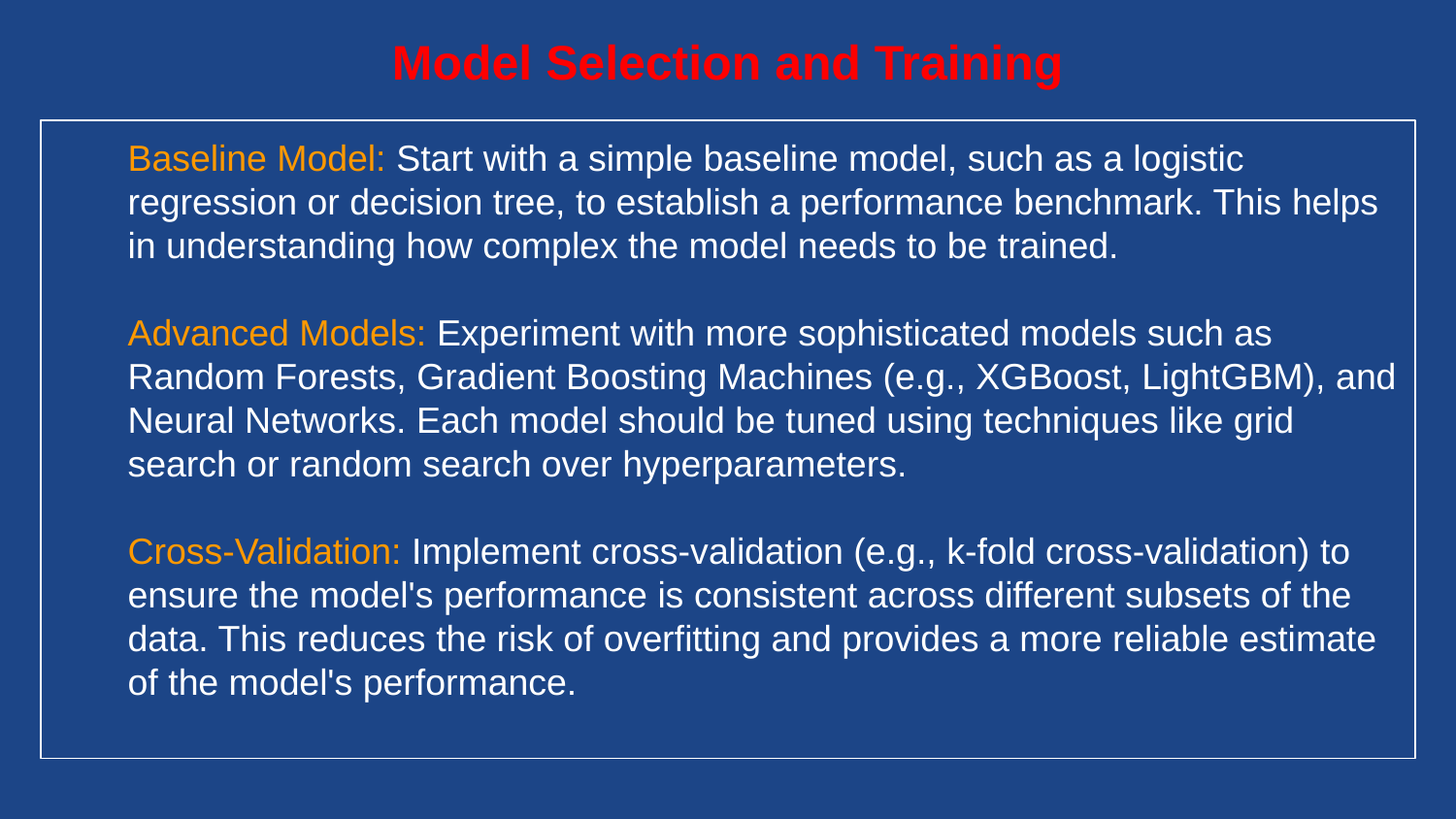

# Model Selection and Training
Baseline Model: Start with a simple baseline model, such as a logistic regression or decision tree, to establish a performance benchmark. This helps in understanding how complex the model needs to be trained.

Advanced Models: Experiment with more sophisticated models such as Random Forests, Gradient Boosting Machines (e.g., XGBoost, LightGBM), and Neural Networks. Each model should be tuned using techniques like grid search or random search over hyperparameters.

Cross-Validation: Implement cross-validation (e.g., k-fold cross-validation) to ensure the model's performance is consistent across different subsets of the data. This reduces the risk of overfitting and provides a more reliable estimate of the model's performance.